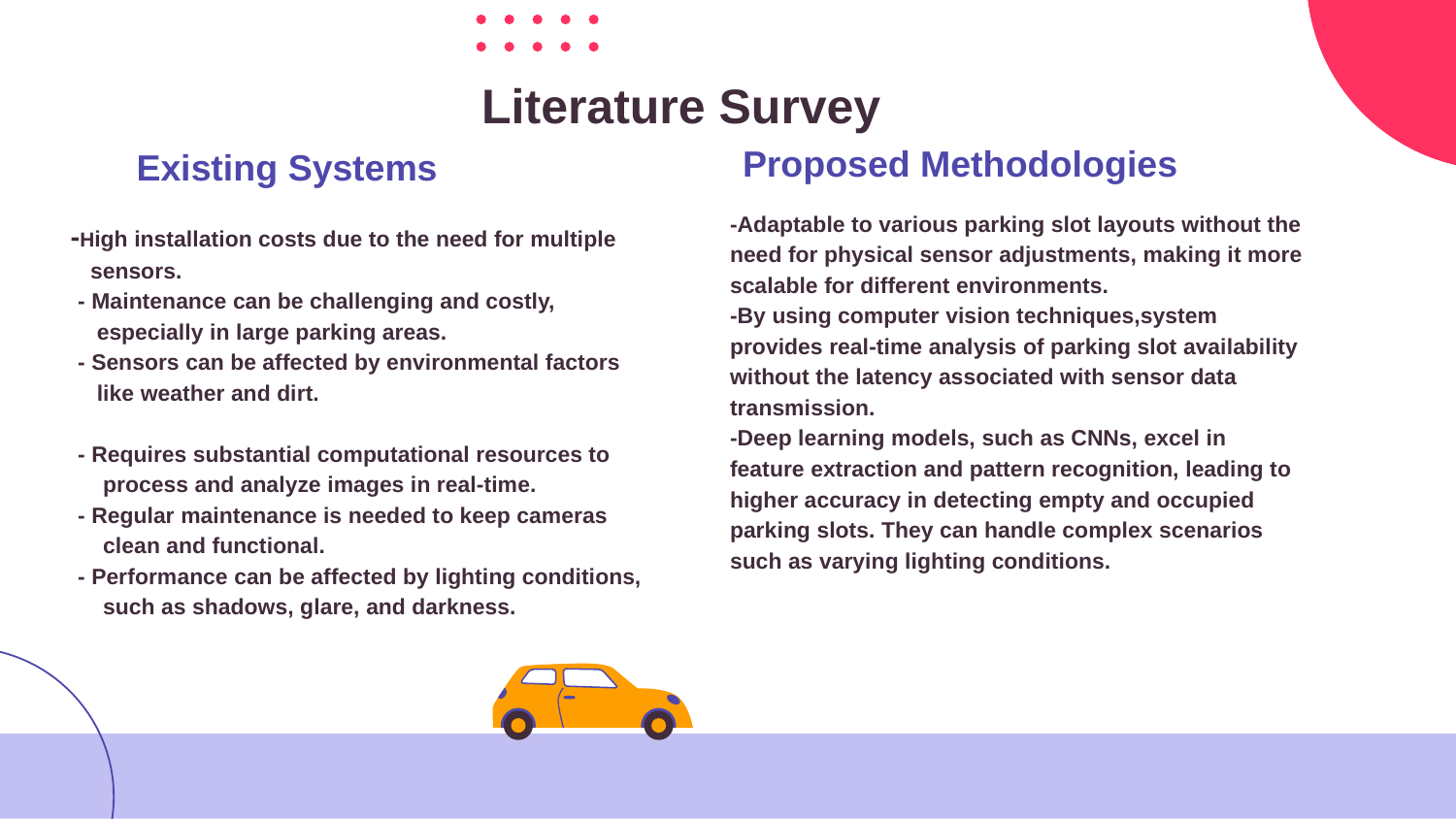

# Literature Survey
Proposed Methodologies
Existing Systems
-Adaptable to various parking slot layouts without the need for physical sensor adjustments, making it more scalable for different environments.
-By using computer vision techniques,system   provides real-time analysis of parking slot availability without the latency associated with sensor data transmission.
-Deep learning models, such as CNNs, excel in feature extraction and pattern recognition, leading to higher accuracy in detecting empty and occupied parking slots. They can handle complex scenarios such as varying lighting conditions.

⁠   -High installation costs due to the need for multiple
       sensors.
     - Maintenance can be challenging and costly,
        especially in large parking areas.
     - Sensors can be affected by environmental factors
        like weather and dirt.
     - Requires substantial computational resources to
         process and analyze images in real-time.
     - Regular maintenance is needed to keep cameras
         clean and functional.
     - Performance can be affected by lighting conditions,
         such as shadows, glare, and darkness.